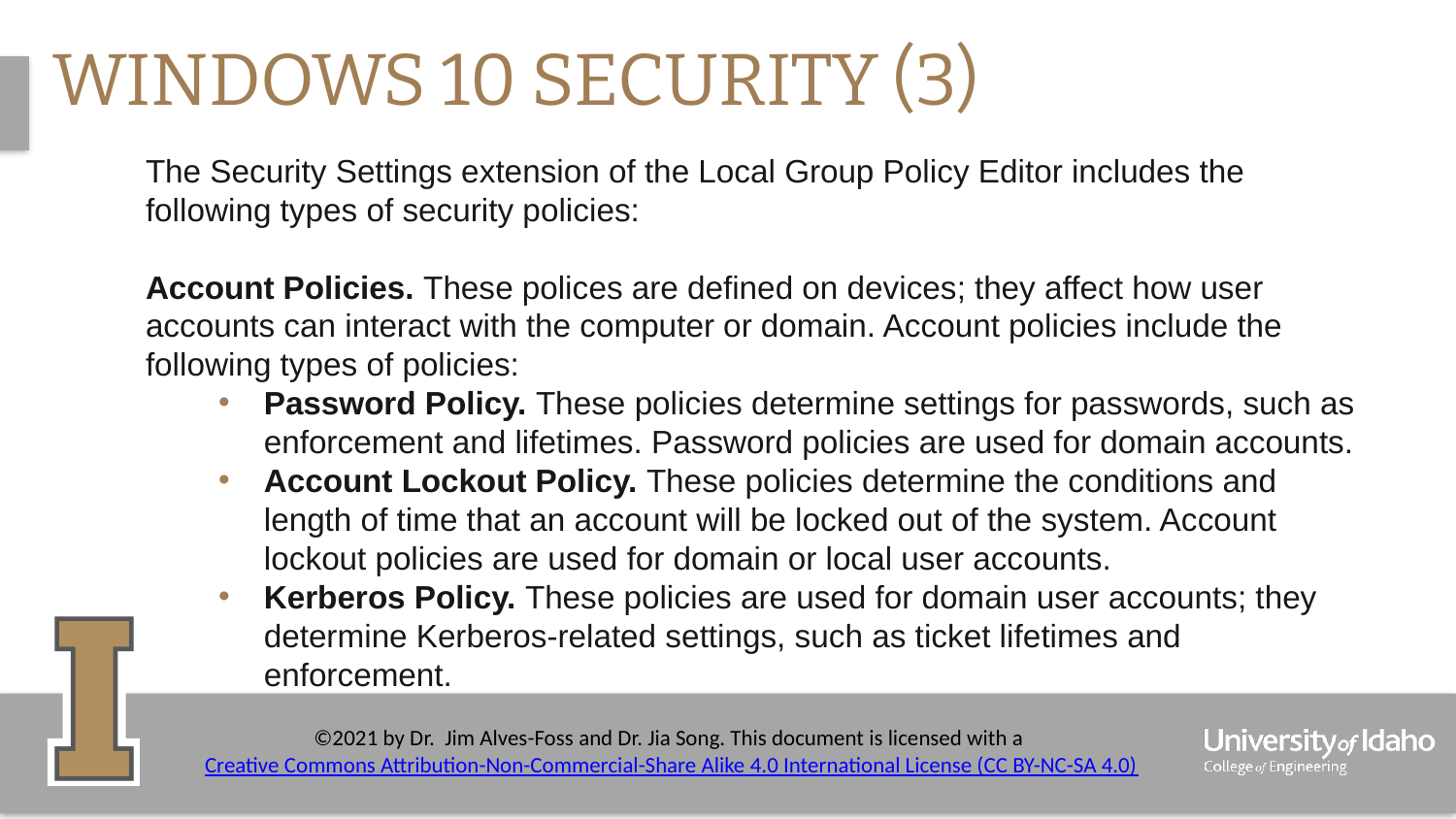

# windows 10 security (3)
The Security Settings extension of the Local Group Policy Editor includes the following types of security policies:

Account Policies. These polices are defined on devices; they affect how user accounts can interact with the computer or domain. Account policies include the following types of policies:
Password Policy. These policies determine settings for passwords, such as enforcement and lifetimes. Password policies are used for domain accounts.
Account Lockout Policy. These policies determine the conditions and length of time that an account will be locked out of the system. Account lockout policies are used for domain or local user accounts.
Kerberos Policy. These policies are used for domain user accounts; they determine Kerberos-related settings, such as ticket lifetimes and enforcement.